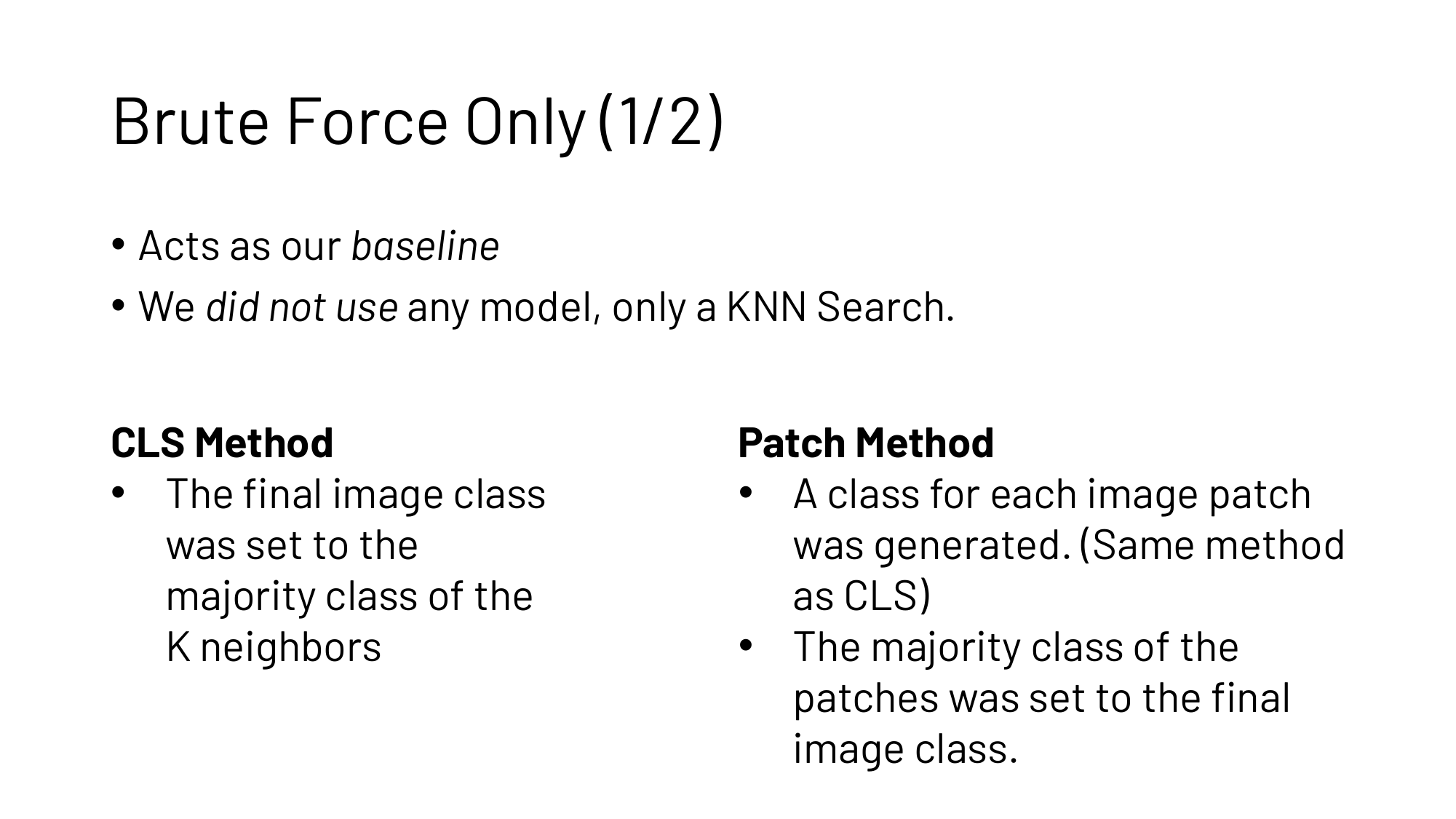

# Brute Force Only (1/2)
Acts as our baseline
We did not use any model, only a KNN Search.
Patch Method
A class for each image patch was generated. (Same method as CLS)
The majority class of the patches was set to the final image class.
CLS Method
The final image class was set to the majority class of the K neighbors